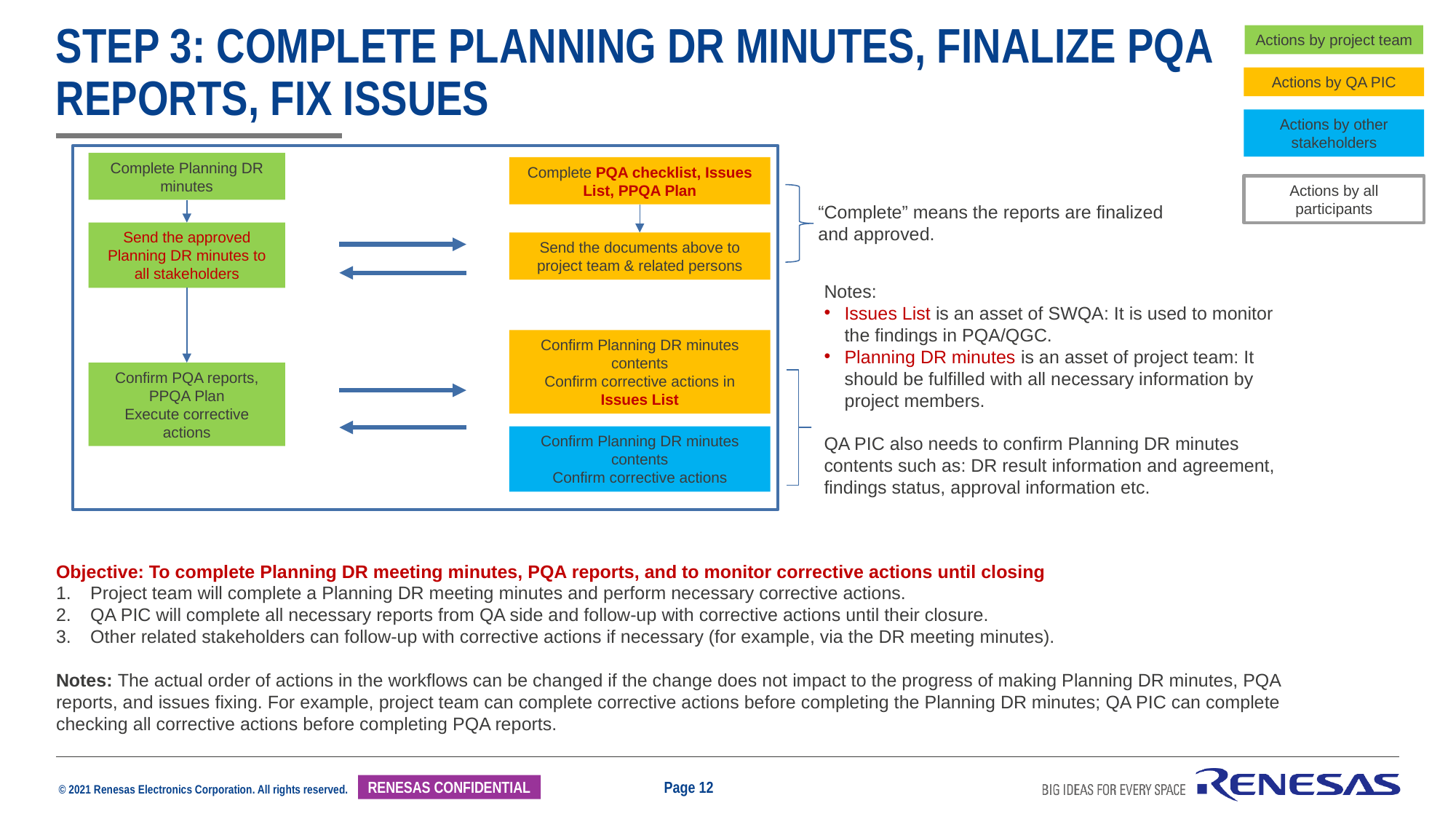

# Step 3: complete planning dr minutes, finalize pqa reports, fix issues
Actions by project team
Actions by QA PIC
Actions by other stakeholders

Complete Planning DR minutes
Complete PQA checklist, Issues List, PPQA Plan
Actions by all participants

“Complete” means the reports are finalized and approved.
Send the approved Planning DR minutes to all stakeholders
Send the documents above to project team & related persons
Notes:
Issues List is an asset of SWQA: It is used to monitor the findings in PQA/QGC.
Planning DR minutes is an asset of project team: It should be fulfilled with all necessary information by project members.

QA PIC also needs to confirm Planning DR minutes contents such as: DR result information and agreement, findings status, approval information etc.
Confirm Planning DR minutes contents
Confirm corrective actions in Issues List
Confirm PQA reports, PPQA Plan
Execute corrective actions

Confirm Planning DR minutes contents
Confirm corrective actions
Objective: To complete Planning DR meeting minutes, PQA reports, and to monitor corrective actions until closing
Project team will complete a Planning DR meeting minutes and perform necessary corrective actions.
QA PIC will complete all necessary reports from QA side and follow-up with corrective actions until their closure.
Other related stakeholders can follow-up with corrective actions if necessary (for example, via the DR meeting minutes).

Notes: The actual order of actions in the workflows can be changed if the change does not impact to the progress of making Planning DR minutes, PQA reports, and issues fixing. For example, project team can complete corrective actions before completing the Planning DR minutes; QA PIC can complete checking all corrective actions before completing PQA reports.